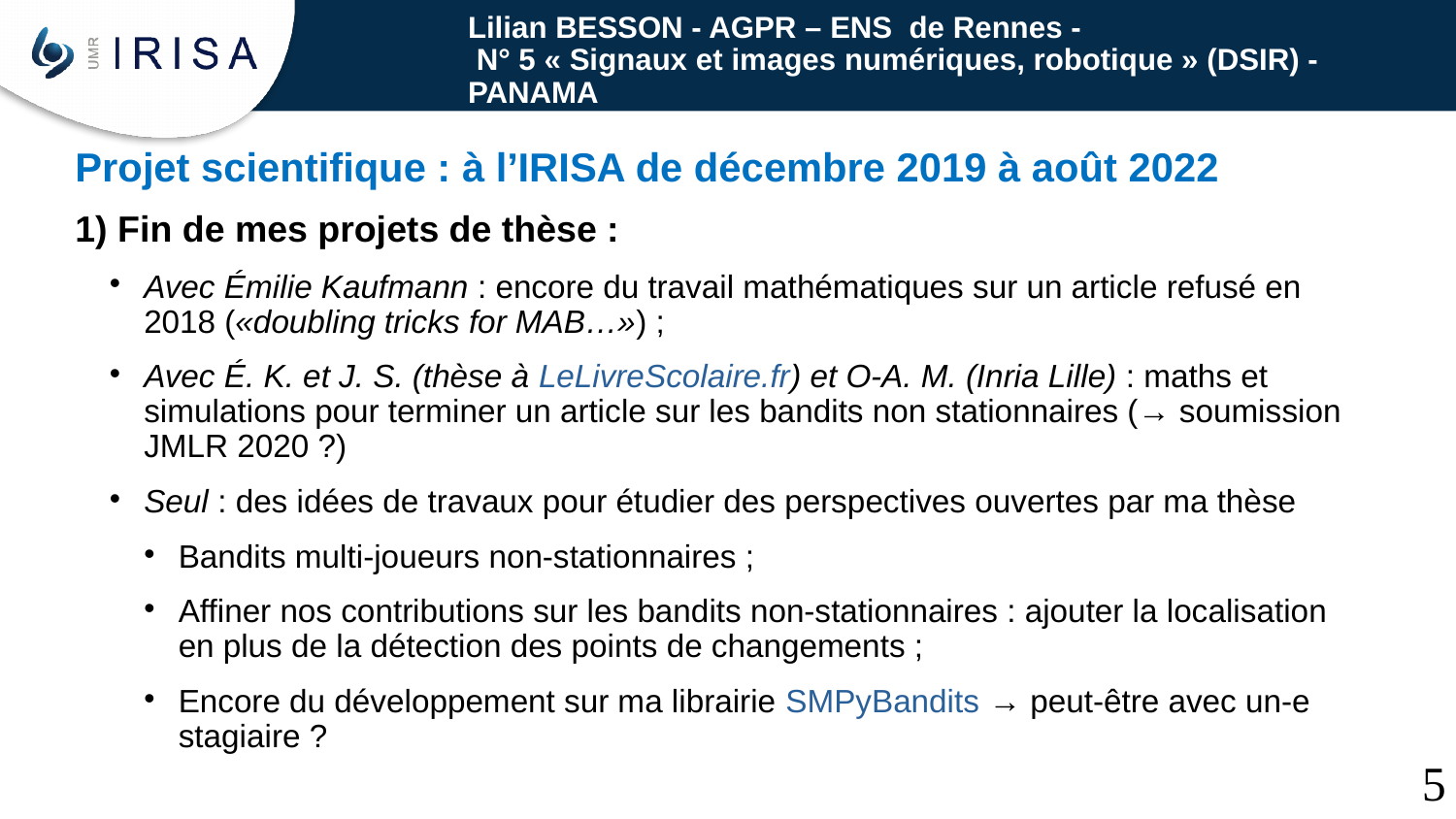

Lilian BESSON - AGPR – ENS  de Rennes -
 N° 5 « Signaux et images numériques, robotique » (DSIR) - PANAMA
Projet scientifique : à l’IRISA de décembre 2019 à août 2022
1) Fin de mes projets de thèse :
Avec Émilie Kaufmann : encore du travail mathématiques sur un article refusé en 2018 («doubling tricks for MAB…») ;
Avec É. K. et J. S. (thèse à LeLivreScolaire.fr) et O-A. M. (Inria Lille) : maths et simulations pour terminer un article sur les bandits non stationnaires (→ soumission JMLR 2020 ?)
Seul : des idées de travaux pour étudier des perspectives ouvertes par ma thèse
Bandits multi-joueurs non-stationnaires ;
Affiner nos contributions sur les bandits non-stationnaires : ajouter la localisation en plus de la détection des points de changements ;
Encore du développement sur ma librairie SMPyBandits → peut-être avec un-e stagiaire ?
5